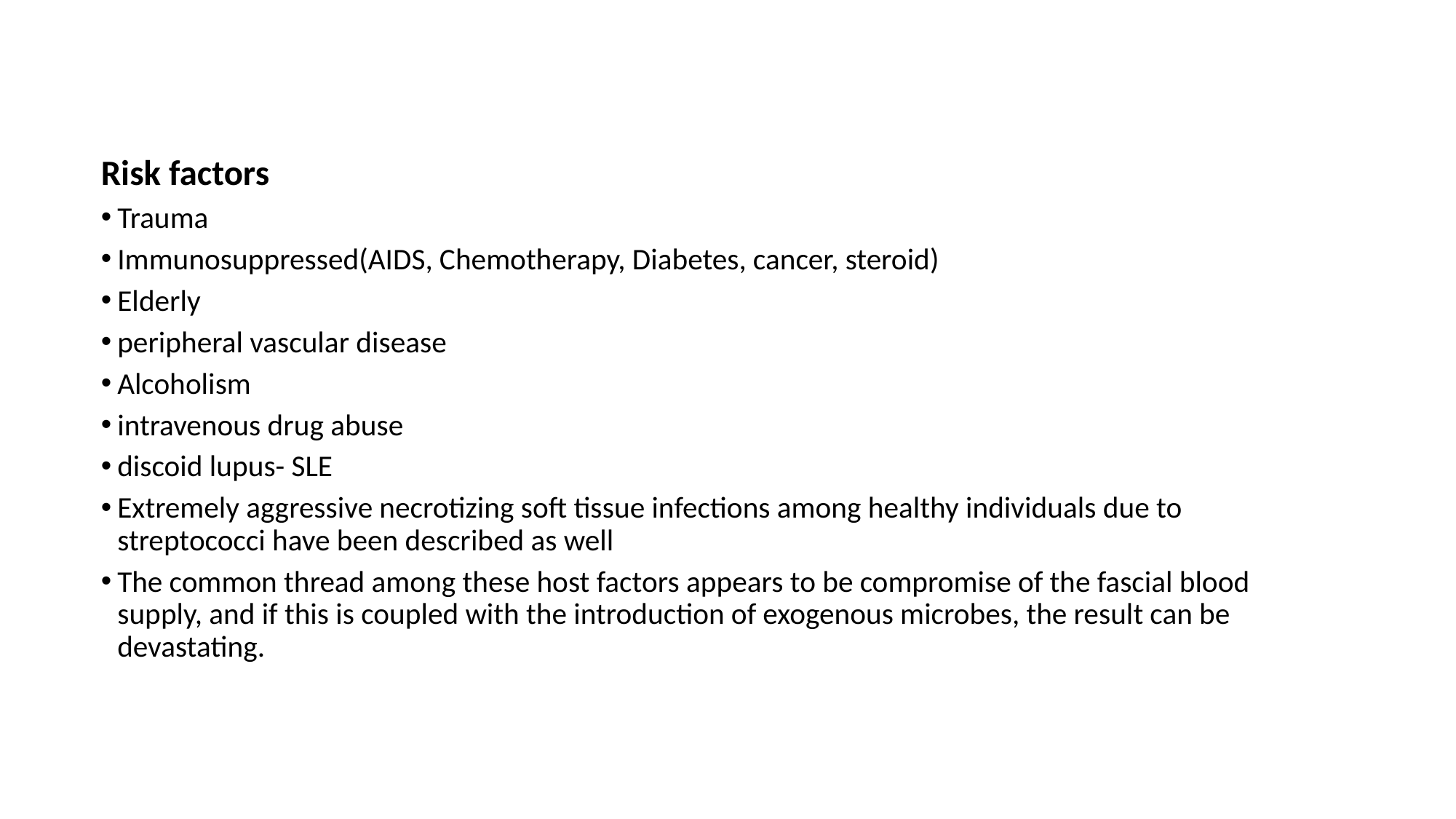

Risk factors
Trauma
Immunosuppressed(AIDS, Chemotherapy, Diabetes, cancer, steroid)
Elderly
peripheral vascular disease
Alcoholism
intravenous drug abuse
discoid lupus- SLE
Extremely aggressive necrotizing soft tissue infections among healthy individuals due to streptococci have been described as well
The common thread among these host factors appears to be compromise of the fascial blood supply, and if this is coupled with the introduction of exogenous microbes, the result can be devastating.